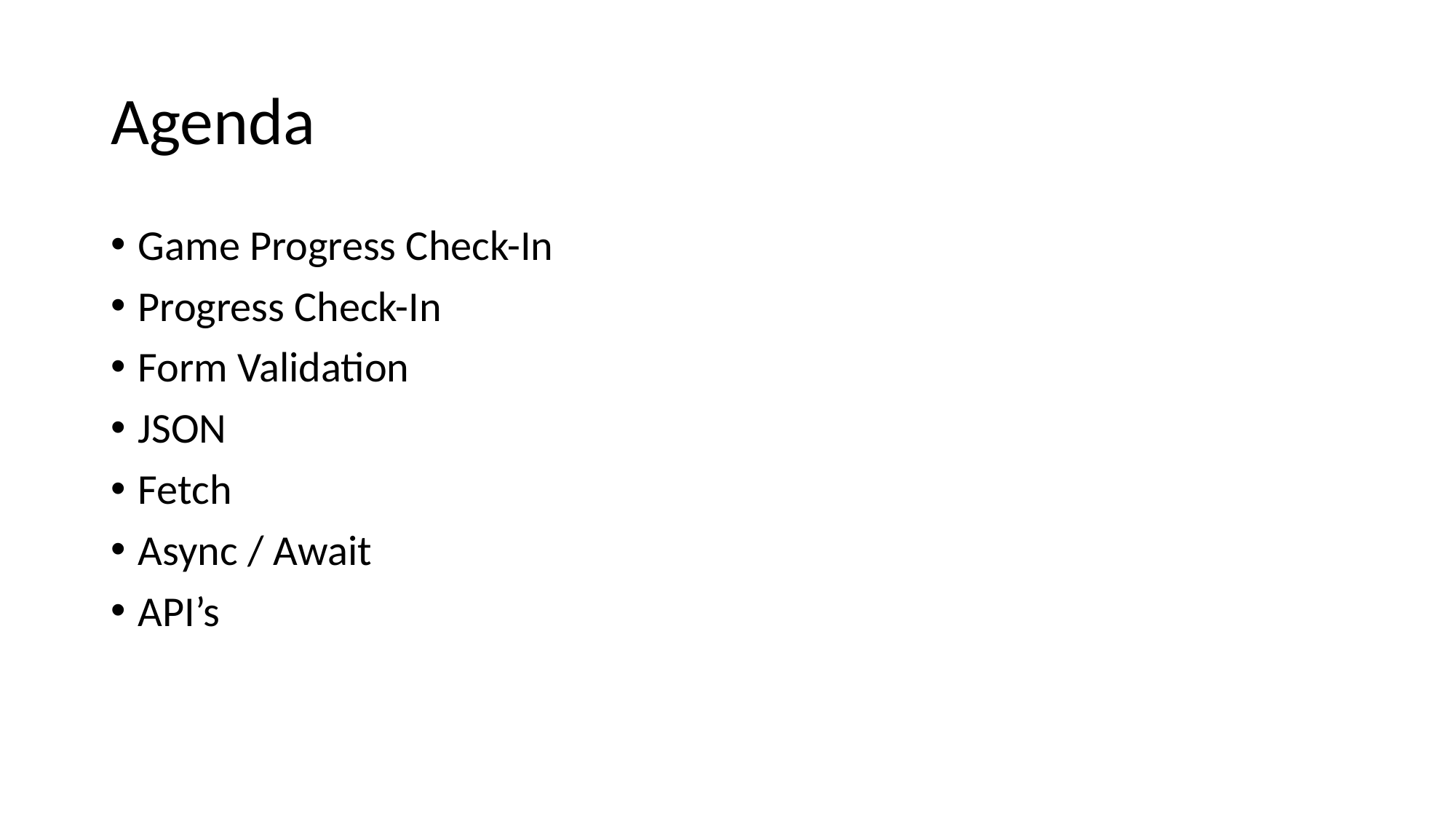

# Agenda
Game Progress Check-In
Progress Check-In
Form Validation
JSON
Fetch
Async / Await
API’s